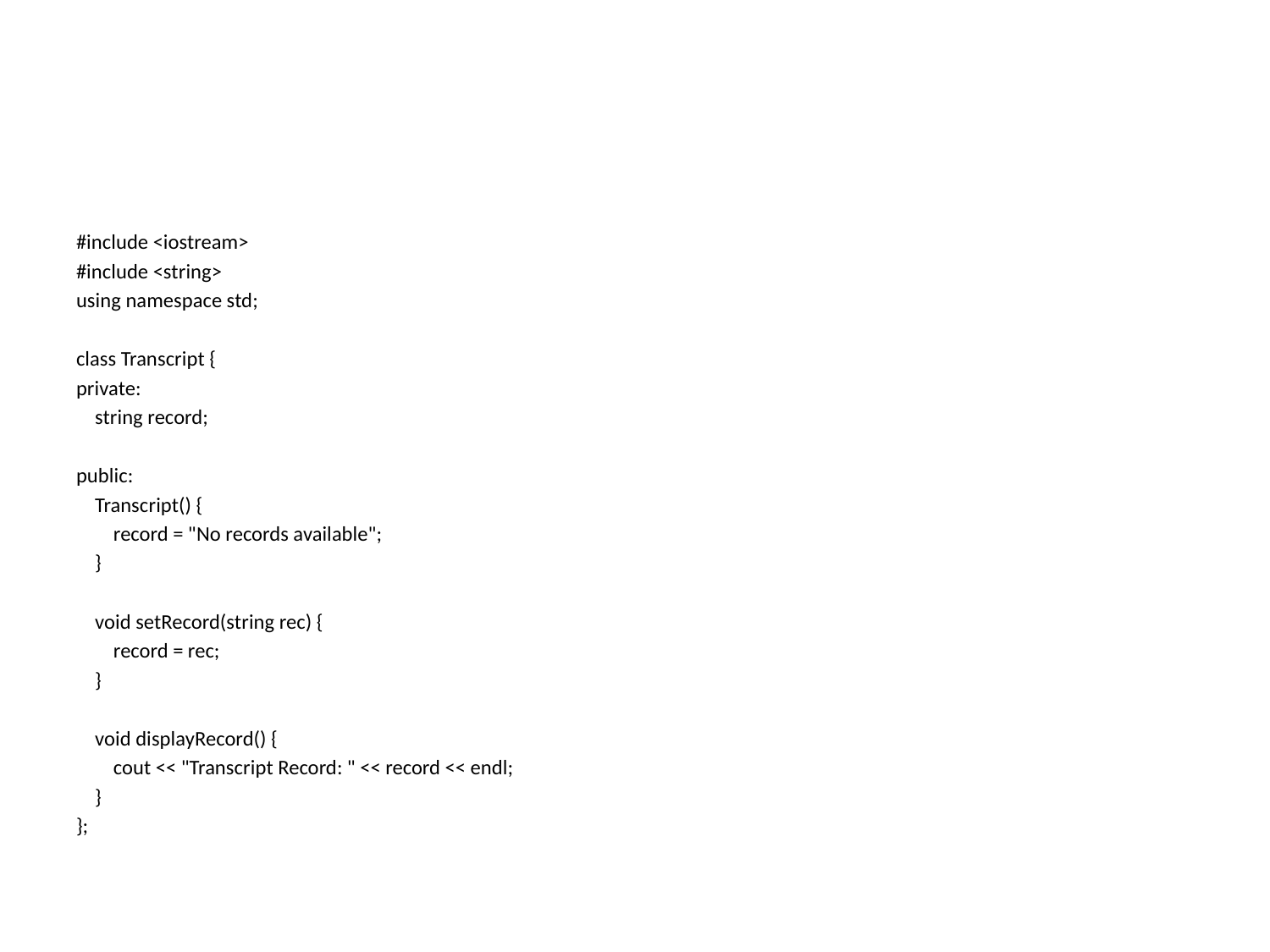

#
#include <iostream>
#include <string>
using namespace std;

class Transcript {
private:
    string record;

public:
    Transcript() {
        record = "No records available";
    }

    void setRecord(string rec) {
        record = rec;
    }

    void displayRecord() {
        cout << "Transcript Record: " << record << endl;
    }
};